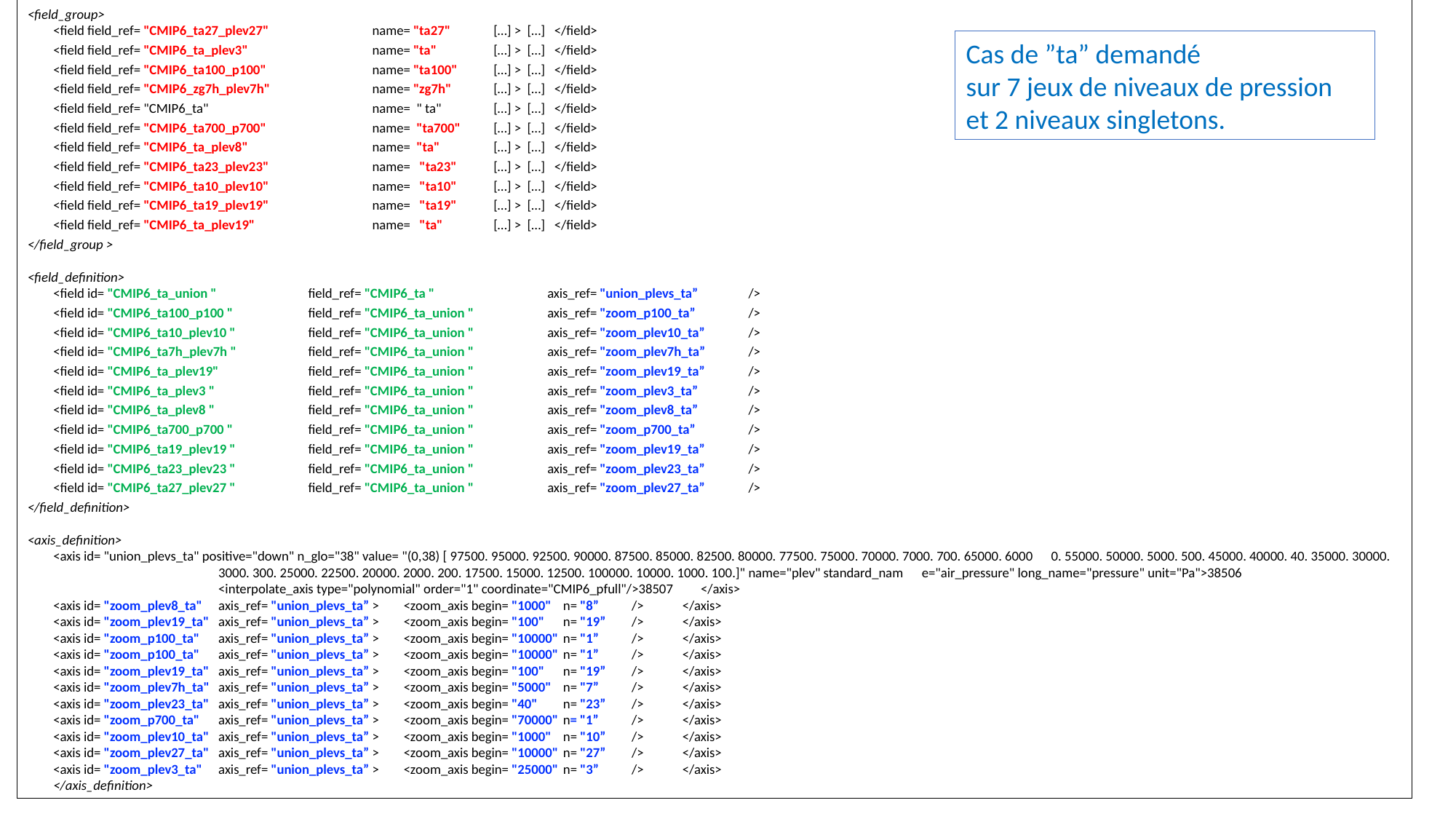

<field_group>
	<field field_ref= "CMIP6_ta27_plev27"	name= "ta27" 	[…] >  […]   </field>
 	<field field_ref= "CMIP6_ta_plev3"	name= "ta" 	[…] >  […]   </field>
 	<field field_ref= "CMIP6_ta100_p100"	name= "ta100" 	[…] >  […]   </field>
	<field field_ref= "CMIP6_zg7h_plev7h"	name= "zg7h"  	[…] >  […]   </field>
	<field field_ref= "CMIP6_ta" 	name=  " ta" 	[…] >  […]   </field>
	<field field_ref= "CMIP6_ta700_p700" 	name=  "ta700"  	[…] >  […]   </field>
	<field field_ref= "CMIP6_ta_plev8" 	name=  "ta" 	[…] >  […]   </field>
 	<field field_ref= "CMIP6_ta23_plev23" 	name=   "ta23" 	[…] >  […]   </field>
	<field field_ref= "CMIP6_ta10_plev10" 	name=   "ta10" 	[…] >  […]   </field>
	<field field_ref= "CMIP6_ta19_plev19" 	name=   "ta19" 	[…] >  […]   </field>
	<field field_ref= "CMIP6_ta_plev19" 	name=   "ta" 	[…] >  […]   </field>
</field_group >

<field_definition>
	<field id= "CMIP6_ta_union " 	field_ref= "CMIP6_ta " 	axis_ref= "union_plevs_ta”	/>
	<field id= "CMIP6_ta100_p100 " 	field_ref= "CMIP6_ta_union " 	axis_ref= "zoom_p100_ta”	/>
	<field id= "CMIP6_ta10_plev10 " 	field_ref= "CMIP6_ta_union " 	axis_ref= "zoom_plev10_ta” 	/>
	<field id= "CMIP6_ta7h_plev7h " 	field_ref= "CMIP6_ta_union " 	axis_ref= "zoom_plev7h_ta” 	/>
	<field id= "CMIP6_ta_plev19" 	field_ref= "CMIP6_ta_union " 	axis_ref= "zoom_plev19_ta” 	/>
	<field id= "CMIP6_ta_plev3 " 	field_ref= "CMIP6_ta_union " 	axis_ref= "zoom_plev3_ta” 	/>
	<field id= "CMIP6_ta_plev8 " 	field_ref= "CMIP6_ta_union " 	axis_ref= "zoom_plev8_ta” 	/>
	<field id= "CMIP6_ta700_p700 " 	field_ref= "CMIP6_ta_union " 	axis_ref= "zoom_p700_ta” 	/>
	<field id= "CMIP6_ta19_plev19 " 	field_ref= "CMIP6_ta_union " 	axis_ref= "zoom_plev19_ta” 	/>
	<field id= "CMIP6_ta23_plev23 " 	field_ref= "CMIP6_ta_union " 	axis_ref= "zoom_plev23_ta” 	/>
	<field id= "CMIP6_ta27_plev27 " 	field_ref= "CMIP6_ta_union " 	axis_ref= "zoom_plev27_ta” 	/>
</field_definition>

<axis_definition>
  	<axis id= "union_plevs_ta" positive="down" n_glo="38" value= "(0,38) [ 97500. 95000. 92500. 90000. 87500. 85000. 82500. 80000. 77500. 75000. 70000. 7000. 700. 65000. 6000      0. 55000. 50000. 5000. 500. 45000. 40000. 40. 35000. 30000. 		3000. 300. 25000. 22500. 20000. 2000. 200. 17500. 15000. 12500. 100000. 10000. 1000. 100.]" name="plev" standard_nam      e="air_pressure" long_name="pressure" unit="Pa">38506
		<interpolate_axis type="polynomial" order="1" coordinate="CMIP6_pfull"/>38507         </axis>
	<axis id= "zoom_plev8_ta" 	axis_ref= "union_plevs_ta” >	<zoom_axis begin= "1000" 	n= "8” 	/>	</axis>
	<axis id= "zoom_plev19_ta" 	axis_ref= "union_plevs_ta” >	<zoom_axis begin= "100" 	n= "19”	/>	</axis>
	<axis id= "zoom_p100_ta" 	axis_ref= "union_plevs_ta” >	<zoom_axis begin= "10000" 	n= "1” 	/>	</axis>
	<axis id= "zoom_p100_ta" 	axis_ref= "union_plevs_ta” >	<zoom_axis begin= "10000" 	n= "1”	/>	</axis>
	<axis id= "zoom_plev19_ta" 	axis_ref= "union_plevs_ta” >	<zoom_axis begin= "100" 	n= "19” 	/>	</axis>
	<axis id= "zoom_plev7h_ta" 	axis_ref= "union_plevs_ta” >	<zoom_axis begin= "5000" 	n= "7” 	/>	</axis>
	<axis id= "zoom_plev23_ta" 	axis_ref= "union_plevs_ta” >	<zoom_axis begin= "40" 	n= "23” 	/>	</axis>
	<axis id= "zoom_p700_ta" 	axis_ref= "union_plevs_ta” >	<zoom_axis begin= "70000" 	n= "1” 	/>	</axis>
	<axis id= "zoom_plev10_ta" 	axis_ref= "union_plevs_ta” >	<zoom_axis begin= "1000" 	n= "10”	/>	</axis>
	<axis id= "zoom_plev27_ta" 	axis_ref= "union_plevs_ta” >	<zoom_axis begin= "10000" 	n= "27”	/>	</axis>
	<axis id= "zoom_plev3_ta" 	axis_ref= "union_plevs_ta” >	<zoom_axis begin= "25000" 	n= "3”	/>	</axis>
	</axis_definition>
Cas de ”ta” demandé
sur 7 jeux de niveaux de pression
et 2 niveaux singletons.